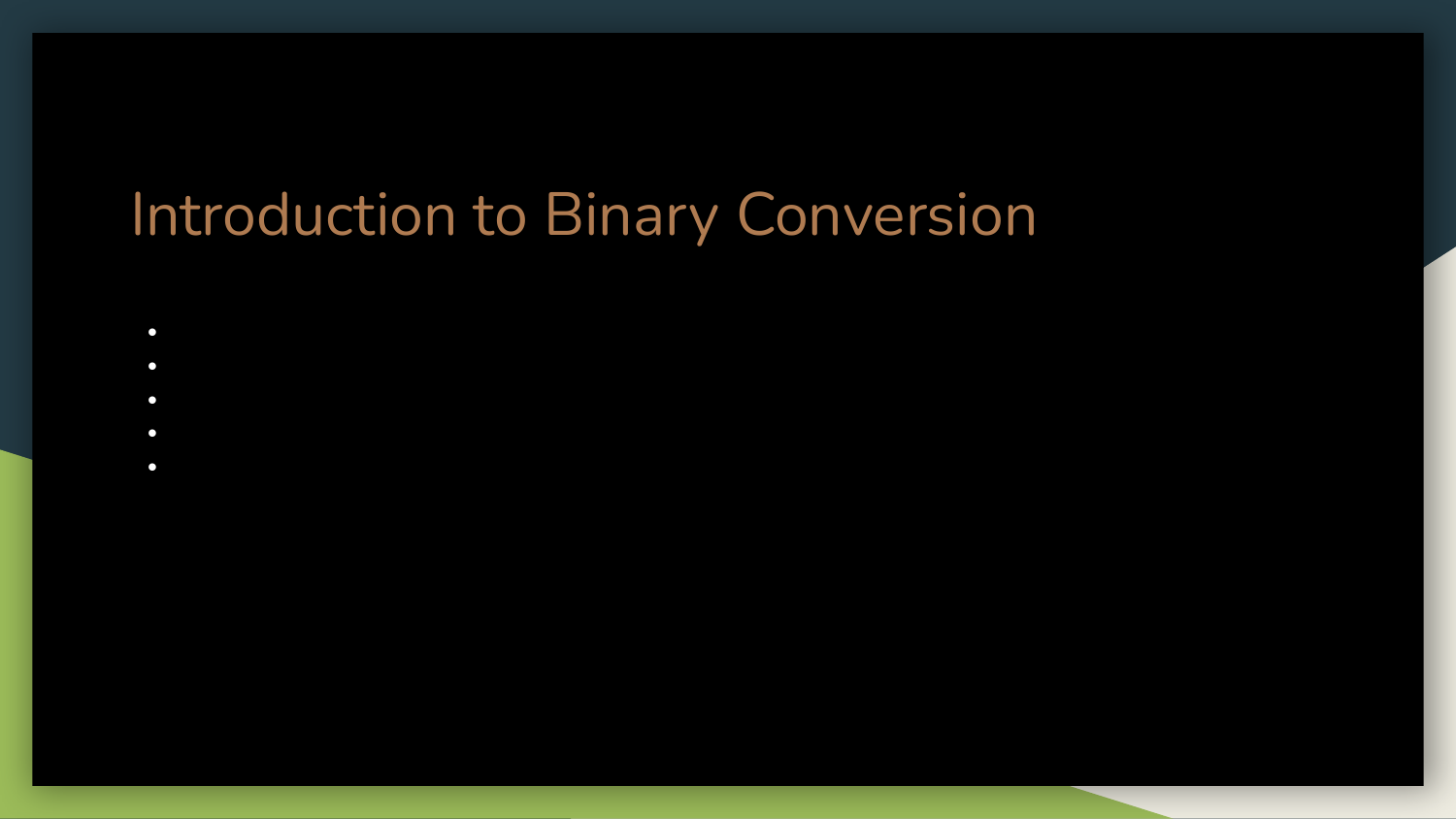

Introduction to Binary Conversion
Convert the decimal number 294(10) into its binary number equivalent 100100110(2).
Least Significant Bit ( LSB)
Most Significant Bit ( MSB )
2 Base
10 Base